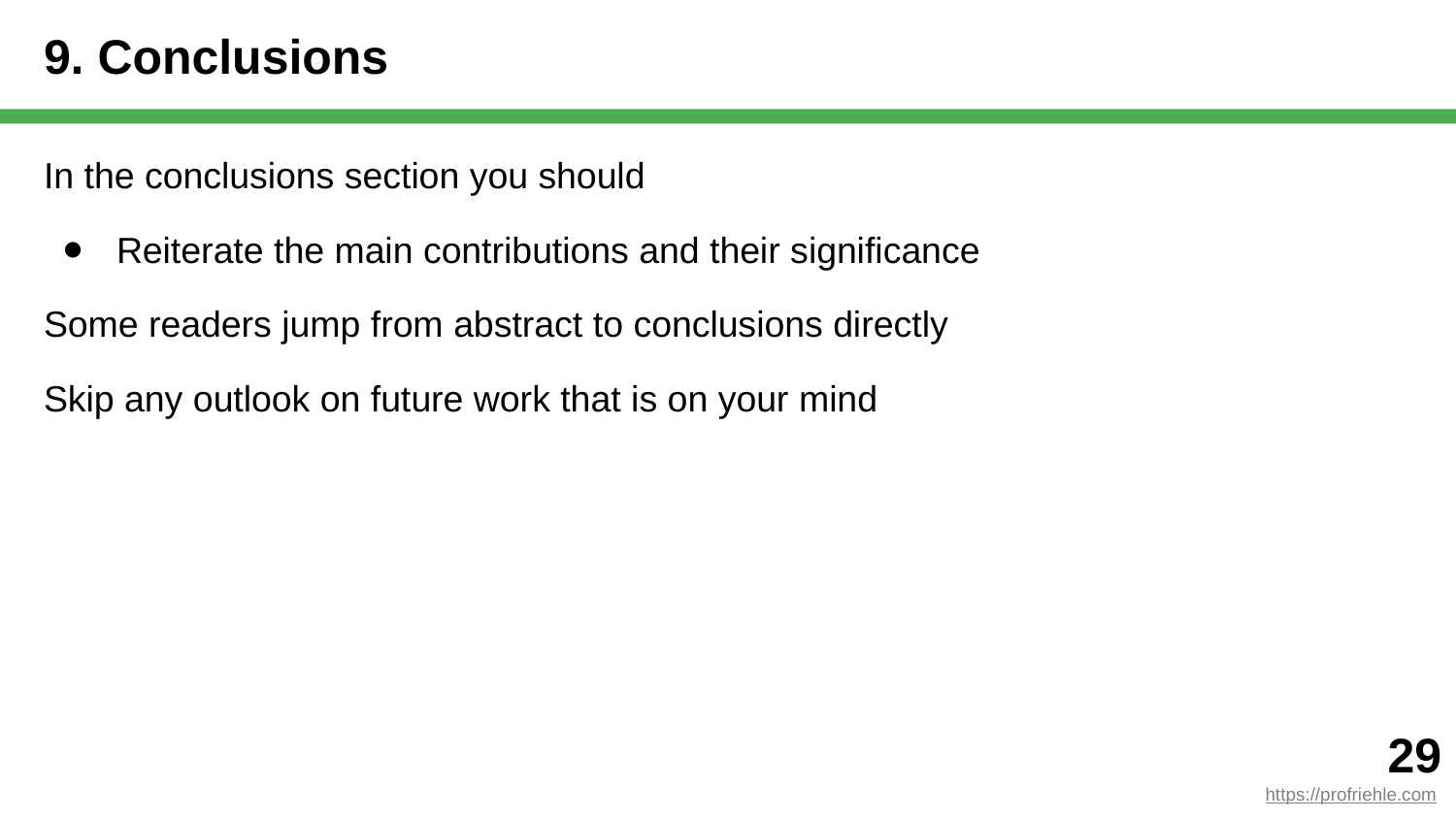

# 9. Conclusions
In the conclusions section you should
Reiterate the main contributions and their significance
Some readers jump from abstract to conclusions directly
Skip any outlook on future work that is on your mind
29
https://profriehle.com